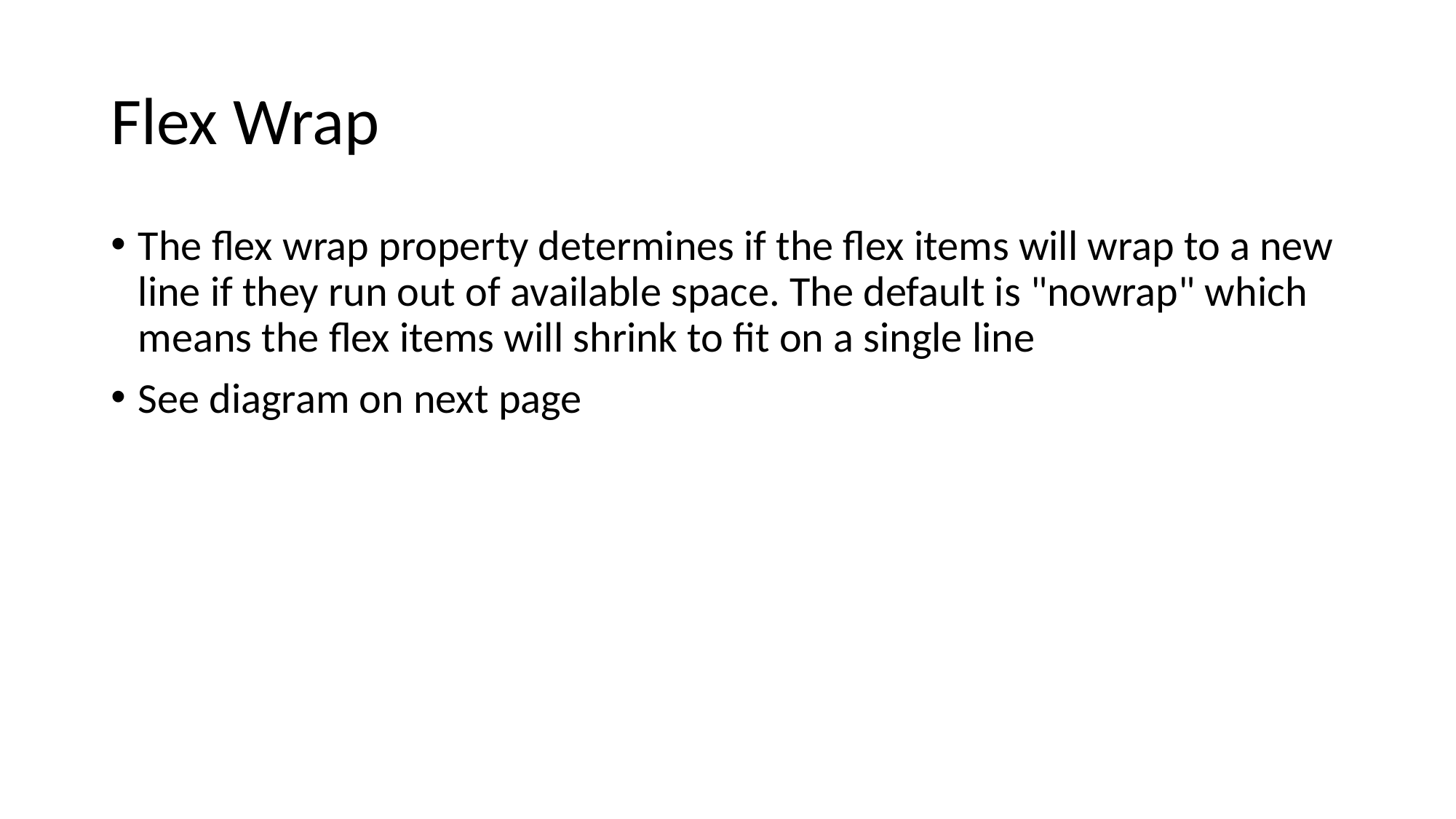

# Flex Wrap
The flex wrap property determines if the flex items will wrap to a new line if they run out of available space. The default is "nowrap" which means the flex items will shrink to fit on a single line
See diagram on next page